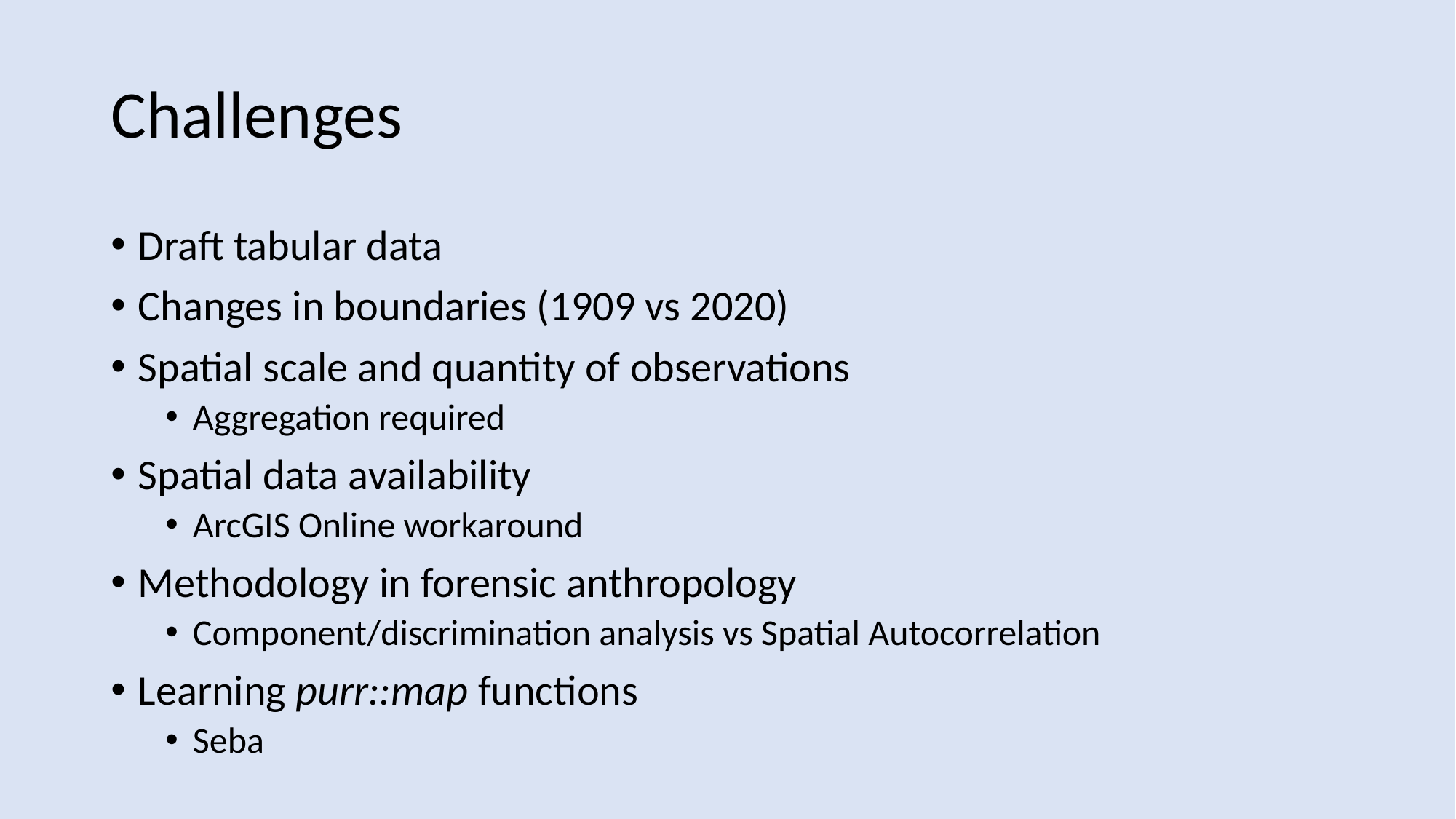

# Challenges
Draft tabular data
Changes in boundaries (1909 vs 2020)
Spatial scale and quantity of observations
Aggregation required
Spatial data availability
ArcGIS Online workaround
Methodology in forensic anthropology
Component/discrimination analysis vs Spatial Autocorrelation
Learning purr::map functions
Seba